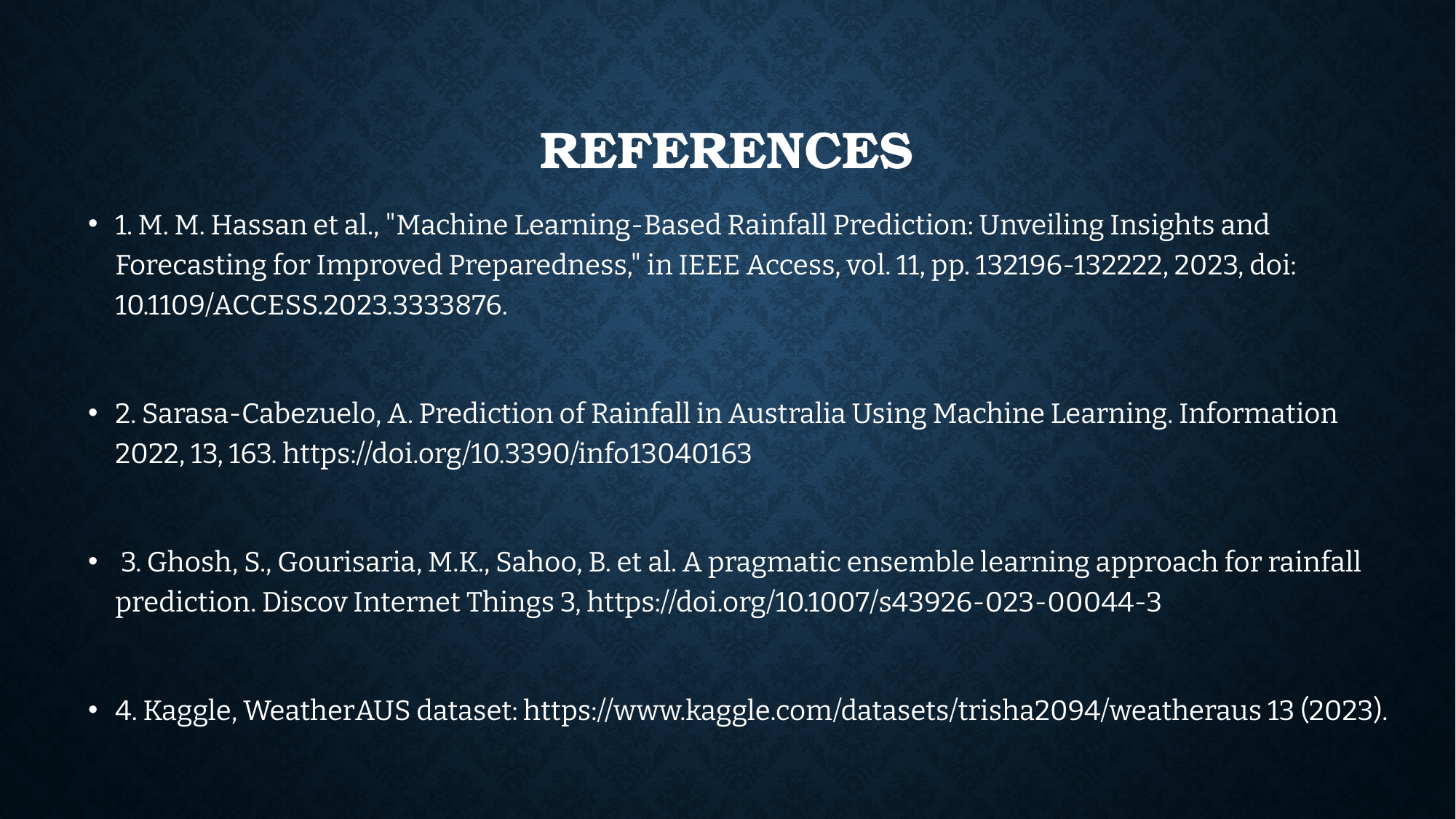

# References
1. M. M. Hassan et al., "Machine Learning-Based Rainfall Prediction: Unveiling Insights and Forecasting for Improved Preparedness," in IEEE Access, vol. 11, pp. 132196-132222, 2023, doi: 10.1109/ACCESS.2023.3333876.

2. Sarasa-Cabezuelo, A. Prediction of Rainfall in Australia Using Machine Learning. Information 2022, 13, 163. https://doi.org/10.3390/info13040163

 3. Ghosh, S., Gourisaria, M.K., Sahoo, B. et al. A pragmatic ensemble learning approach for rainfall prediction. Discov Internet Things 3, https://doi.org/10.1007/s43926-023-00044-3

4. Kaggle, WeatherAUS dataset: https://www.kaggle.com/datasets/trisha2094/weatheraus 13 (2023).